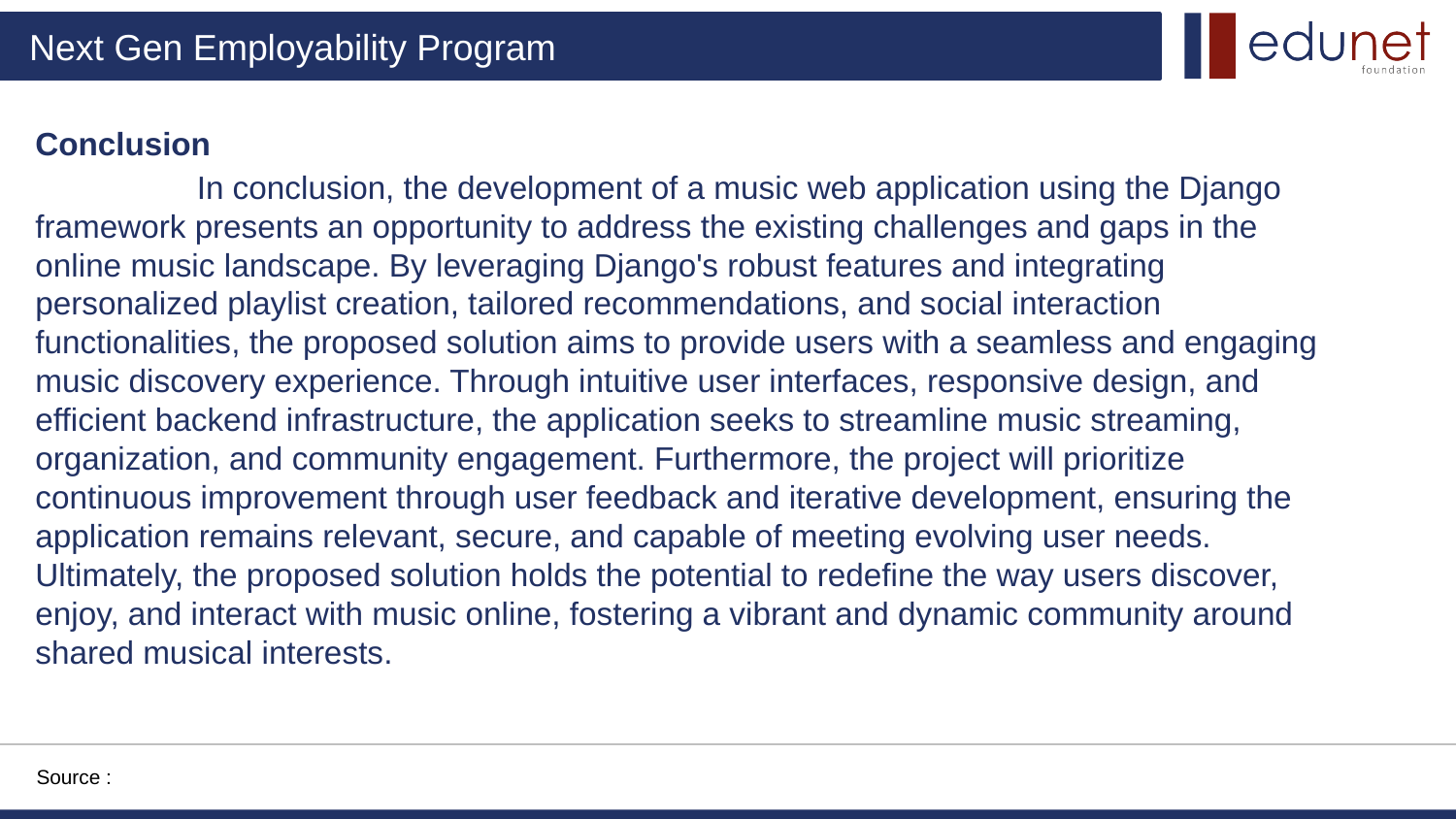

In conclusion, the development of a music web application using the Django framework presents an opportunity to address the existing challenges and gaps in the online music landscape. By leveraging Django's robust features and integrating personalized playlist creation, tailored recommendations, and social interaction functionalities, the proposed solution aims to provide users with a seamless and engaging music discovery experience. Through intuitive user interfaces, responsive design, and efficient backend infrastructure, the application seeks to streamline music streaming, organization, and community engagement. Furthermore, the project will prioritize continuous improvement through user feedback and iterative development, ensuring the application remains relevant, secure, and capable of meeting evolving user needs. Ultimately, the proposed solution holds the potential to redefine the way users discover, enjoy, and interact with music online, fostering a vibrant and dynamic community around shared musical interests.
# Conclusion

Source :